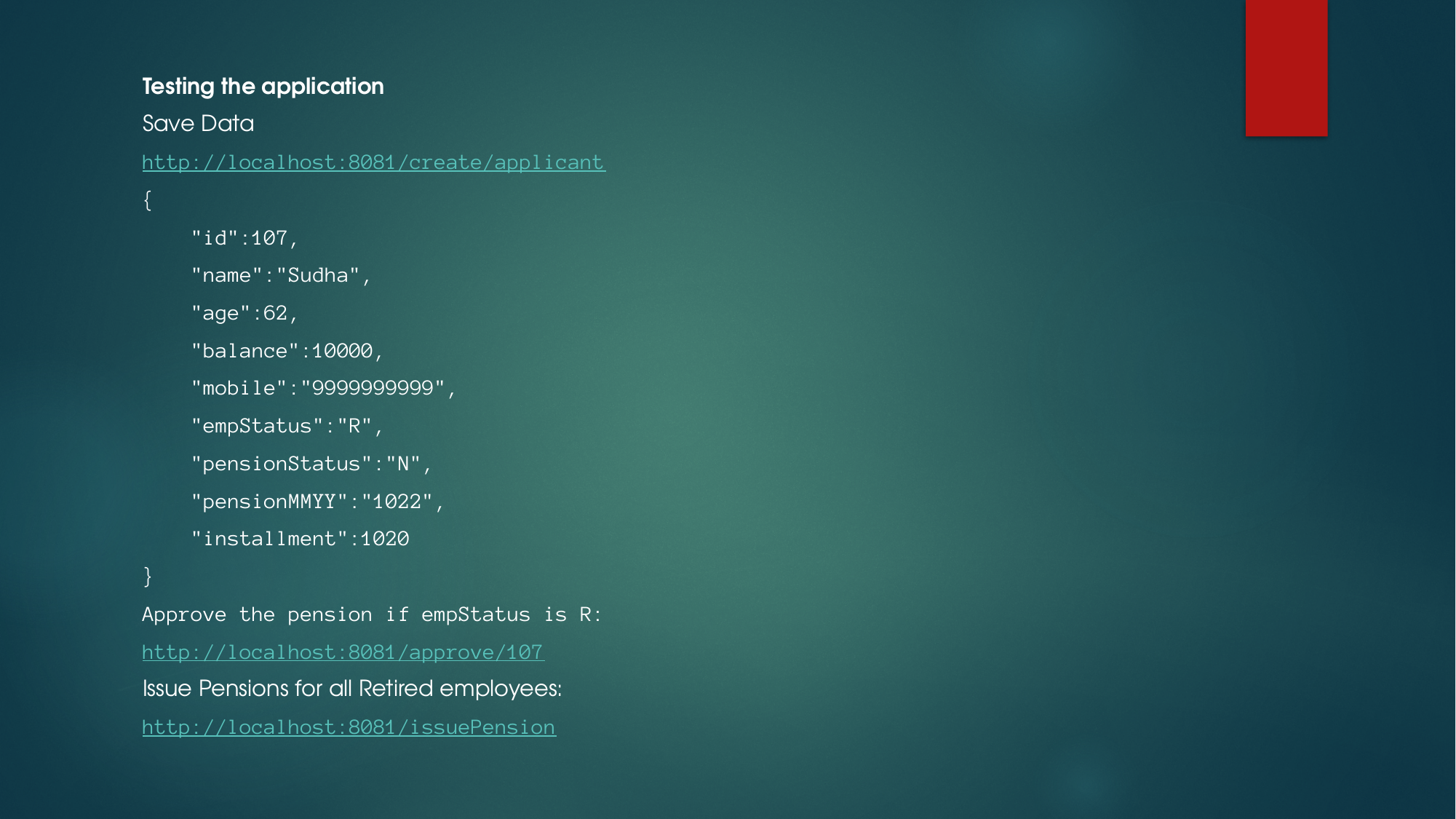

Testing the application
Save Data
http://localhost:8081/create/applicant
{
    "id":107,
    "name":"Sudha",
    "age":62,
    "balance":10000,
    "mobile":"9999999999",
    "empStatus":"R",
    "pensionStatus":"N",
    "pensionMMYY":"1022",
    "installment":1020
}
Approve the pension if empStatus is R:
http://localhost:8081/approve/107
Issue Pensions for all Retired employees:
http://localhost:8081/issuePension